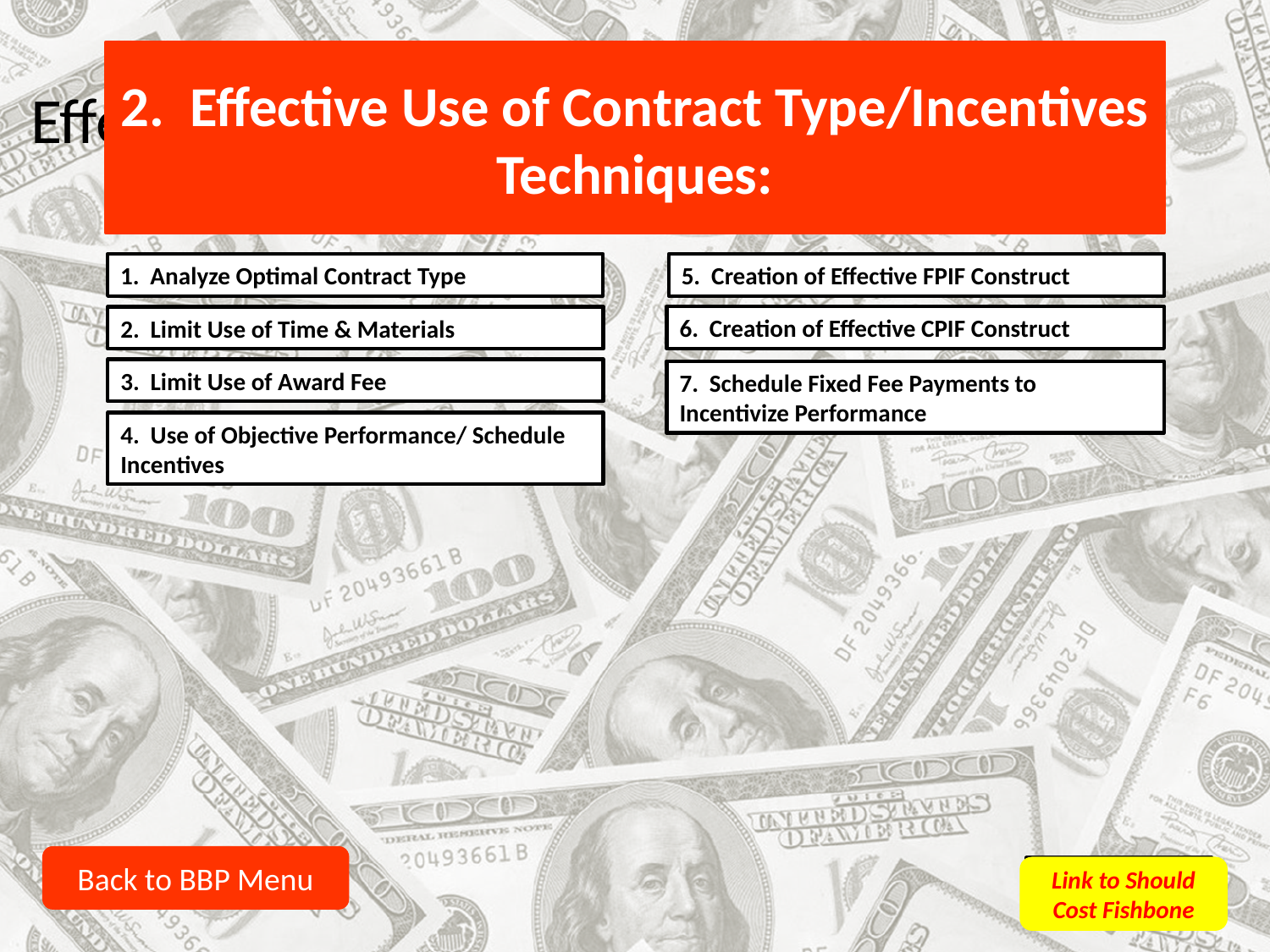

Effective Contract Type/ Use of Incentives
2.  Effective Use of Contract Type/Incentives
Techniques:
1.  Analyze Optimal Contract Type
5.  Creation of Effective FPIF Construct
6.  Creation of Effective CPIF Construct
2.  Limit Use of Time & Materials
3.  Limit Use of Award Fee
7.  Schedule Fixed Fee Payments to Incentivize Performance
4.  Use of Objective Performance/ Schedule Incentives
Back to BBP Menu
Link to Should Cost Fishbone